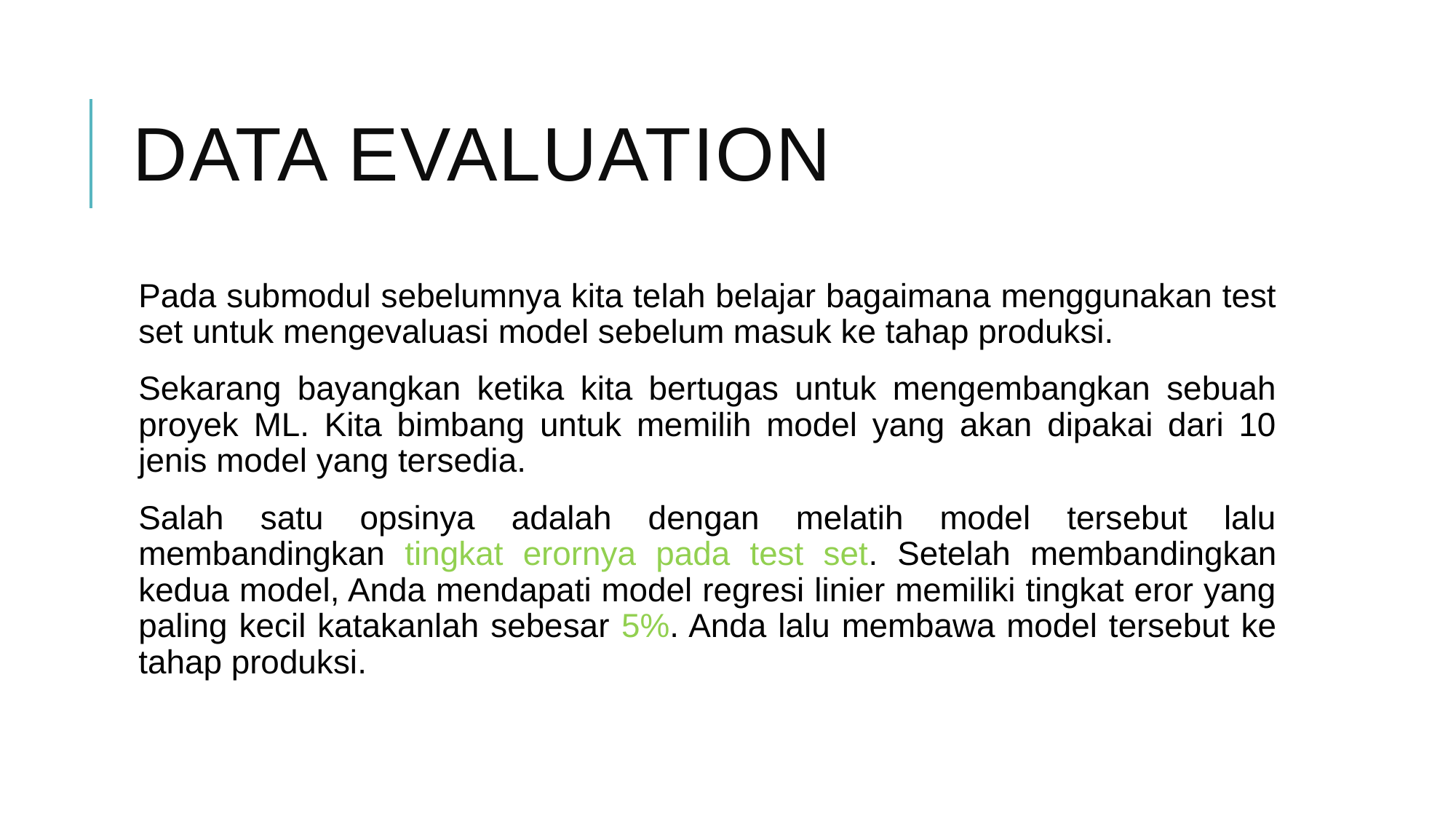

# Data Evaluation
Pada submodul sebelumnya kita telah belajar bagaimana menggunakan test set untuk mengevaluasi model sebelum masuk ke tahap produksi.
Sekarang bayangkan ketika kita bertugas untuk mengembangkan sebuah proyek ML. Kita bimbang untuk memilih model yang akan dipakai dari 10 jenis model yang tersedia.
Salah satu opsinya adalah dengan melatih model tersebut lalu membandingkan tingkat erornya pada test set. Setelah membandingkan kedua model, Anda mendapati model regresi linier memiliki tingkat eror yang paling kecil katakanlah sebesar 5%. Anda lalu membawa model tersebut ke tahap produksi.